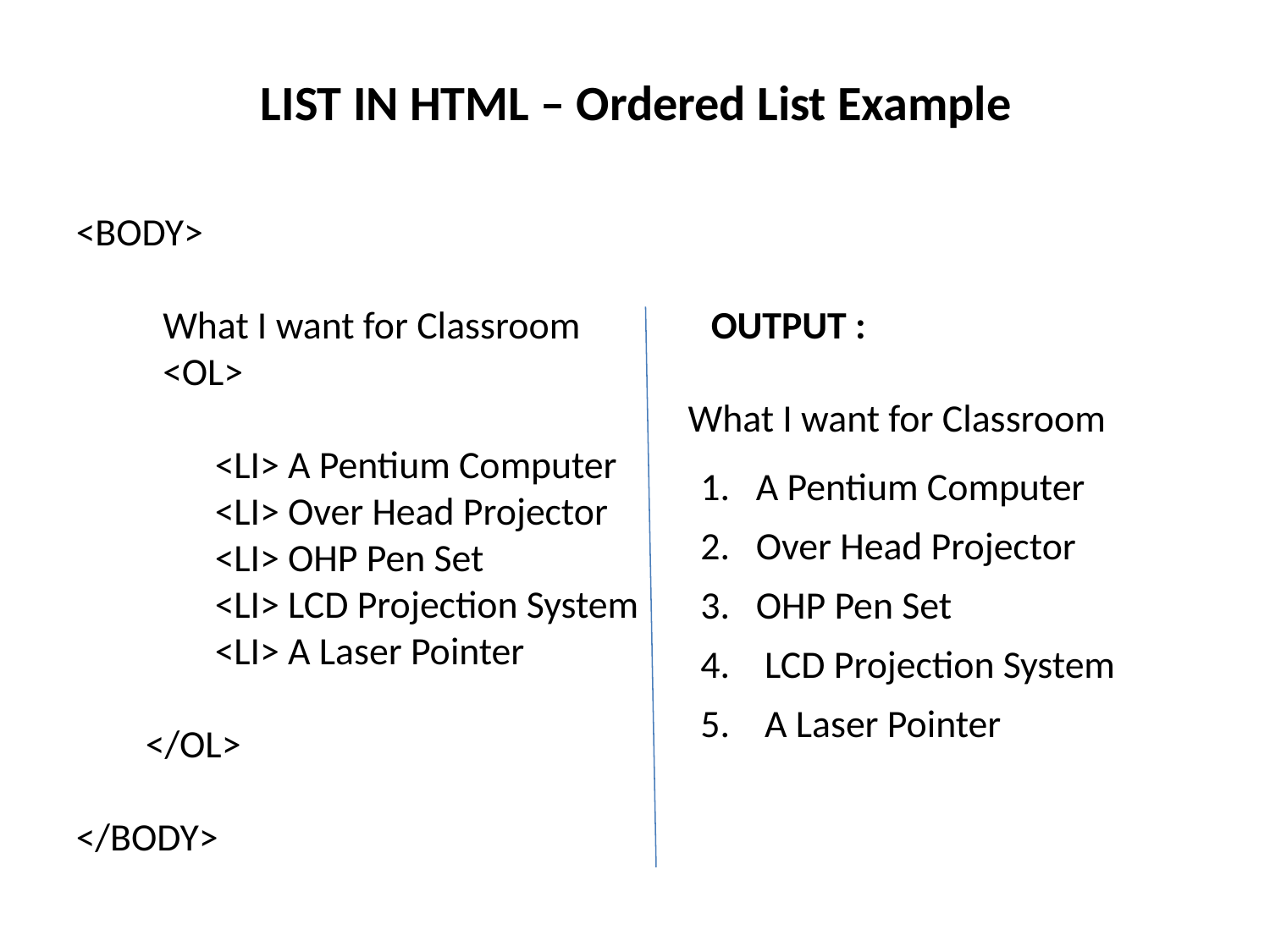

LIST IN HTML – Ordered List Example
<BODY>

          What I want for Classroom		OUTPUT :
          <OL>
          				            What I want for Classroom
                <LI> A Pentium Computer
                <LI> Over Head Projector
                <LI> OHP Pen Set
                <LI> LCD Projection System
                <LI> A Laser Pointer

        </OL>

</BODY>

| 1. A Pentium Computer |
| --- |
| 2. Over Head Projector |
| 3. OHP Pen Set |
| 4. LCD Projection System |
| 5. A Laser Pointer |